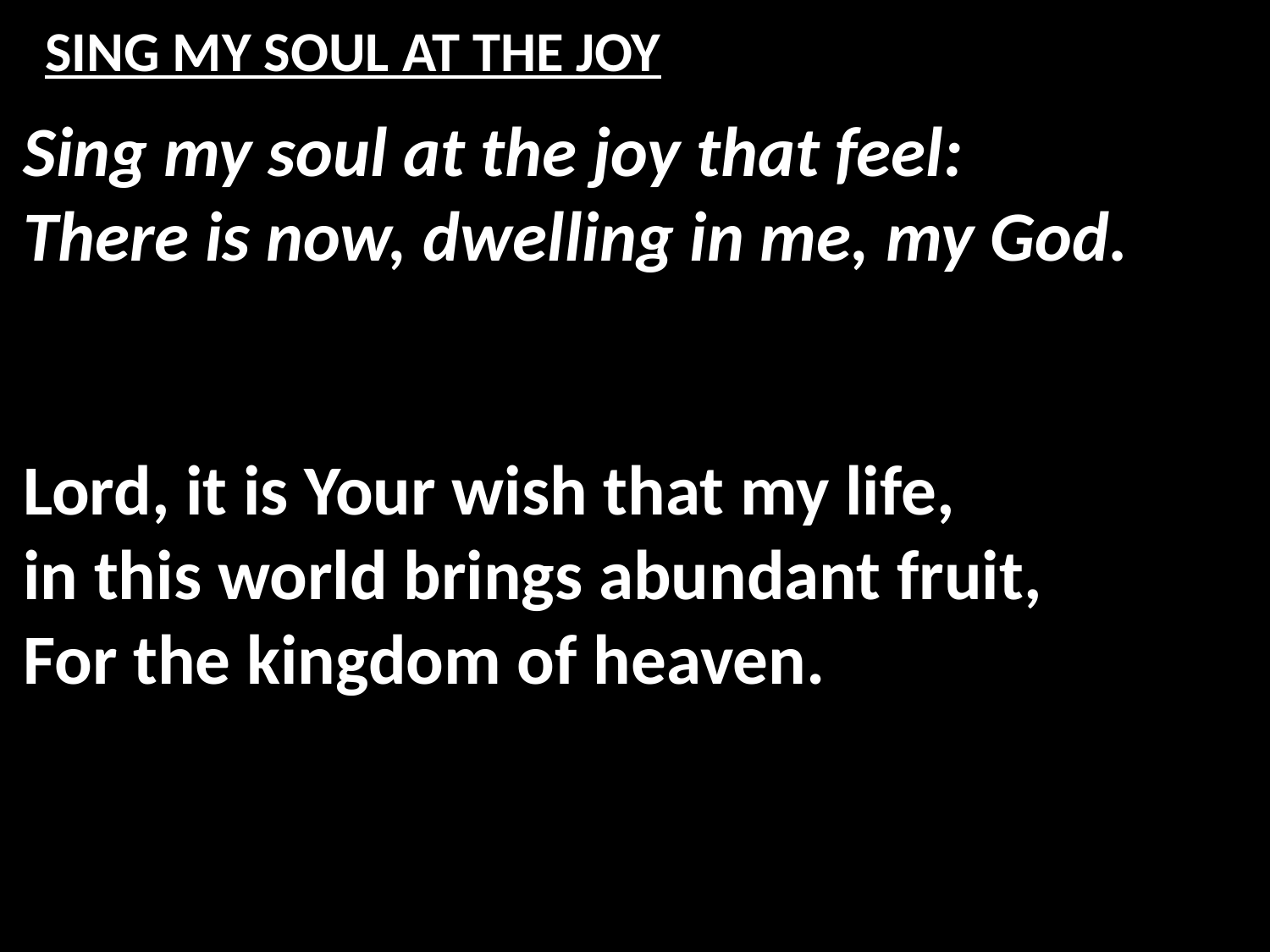

# SING MY SOUL AT THE JOY
Sing my soul at the joy that feel:
There is now, dwelling in me, my God.

Lord, it is Your wish that my life,
in this world brings abundant fruit,
For the kingdom of heaven.